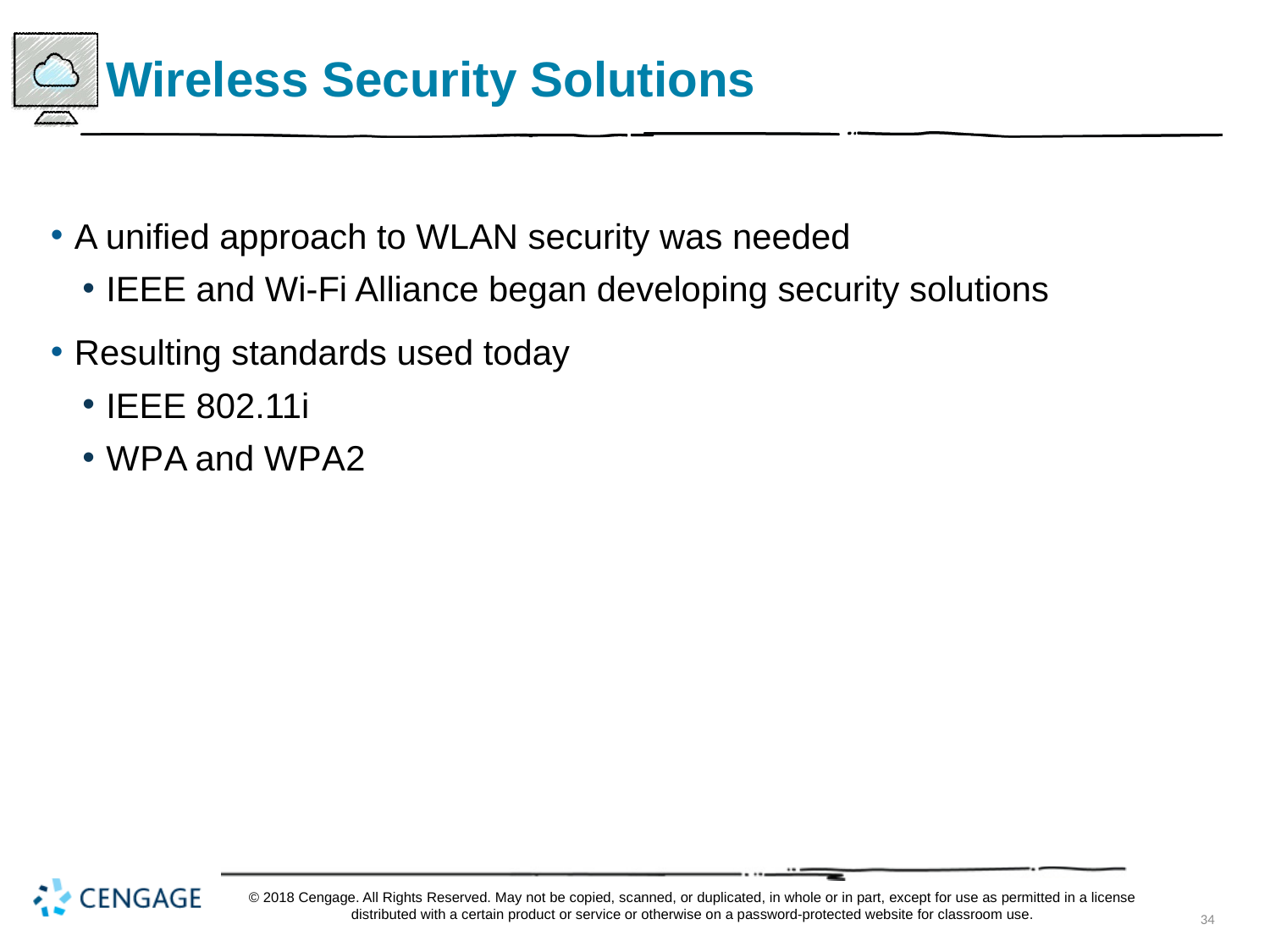

# Wireless Security Solutions
A unified approach to WLAN security was needed
IEEE and Wi-Fi Alliance began developing security solutions
Resulting standards used today
IEEE 802.11i
W P A and W P A 2
© 2018 Cengage. All Rights Reserved. May not be copied, scanned, or duplicated, in whole or in part, except for use as permitted in a license distributed with a certain product or service or otherwise on a password-protected website for classroom use.